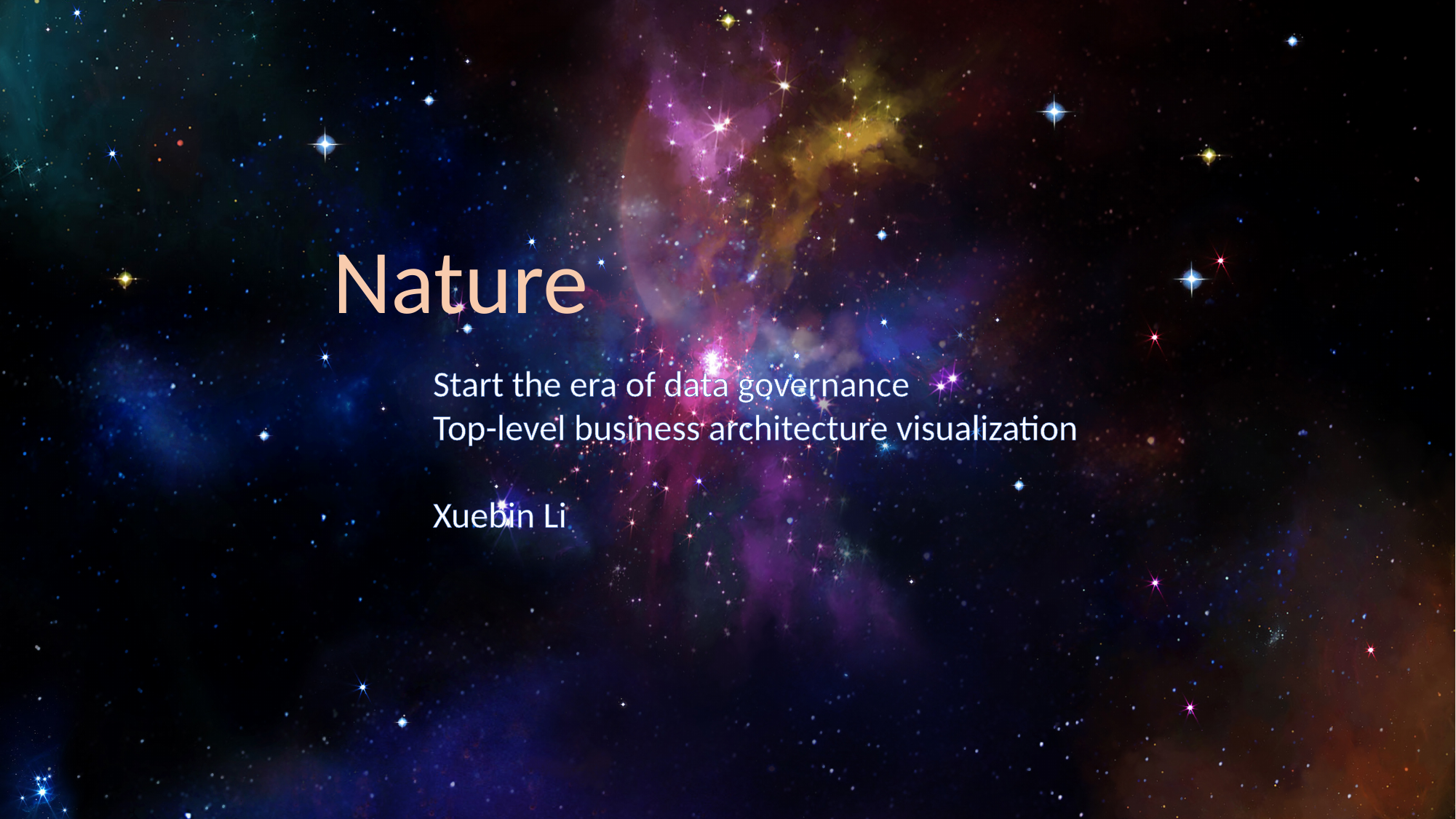

Nature
Start the era of data governance
Top-level business architecture visualization

Xuebin Li